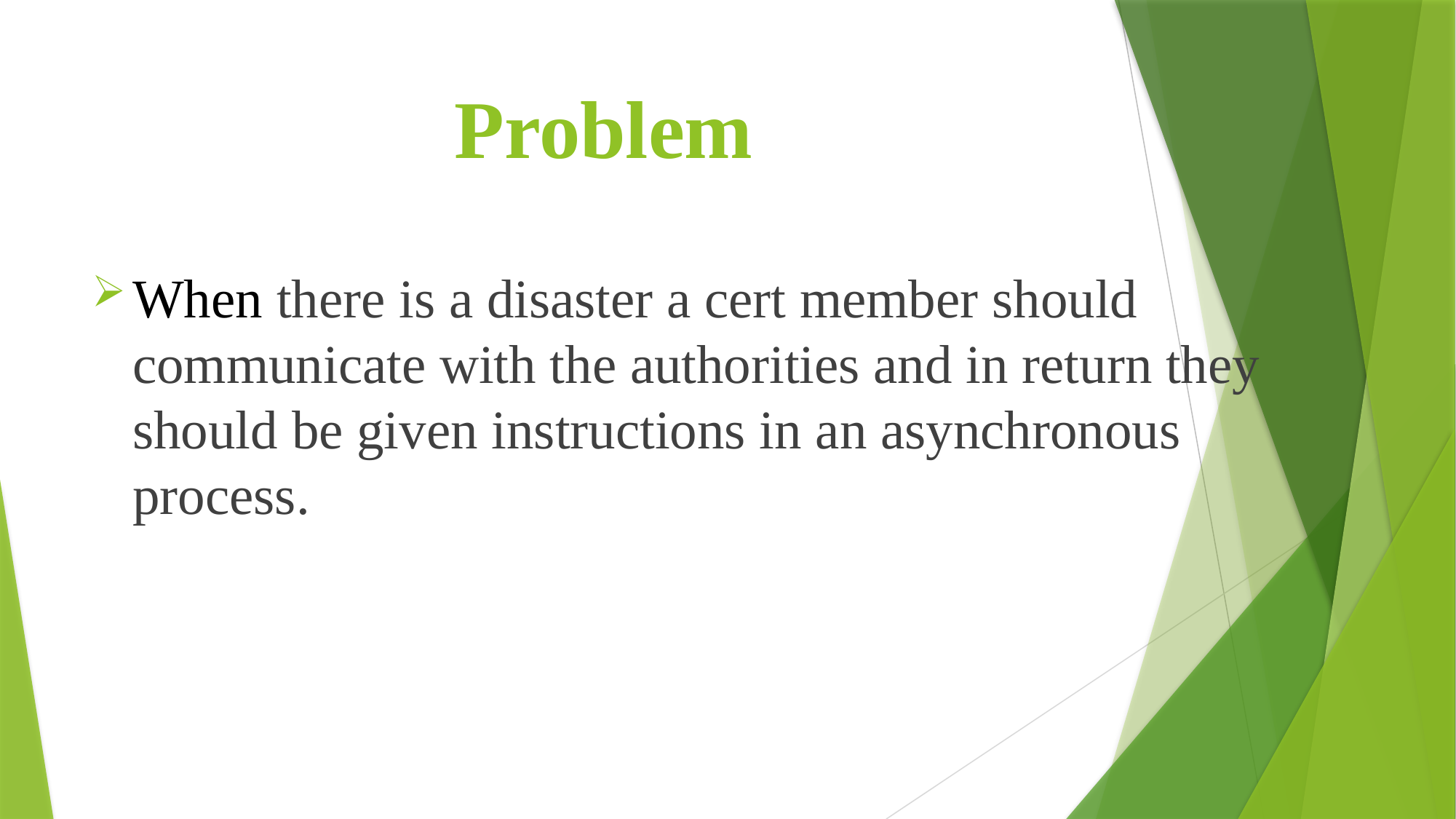

Problem
When there is a disaster a cert member should communicate with the authorities and in return they should be given instructions in an asynchronous process.